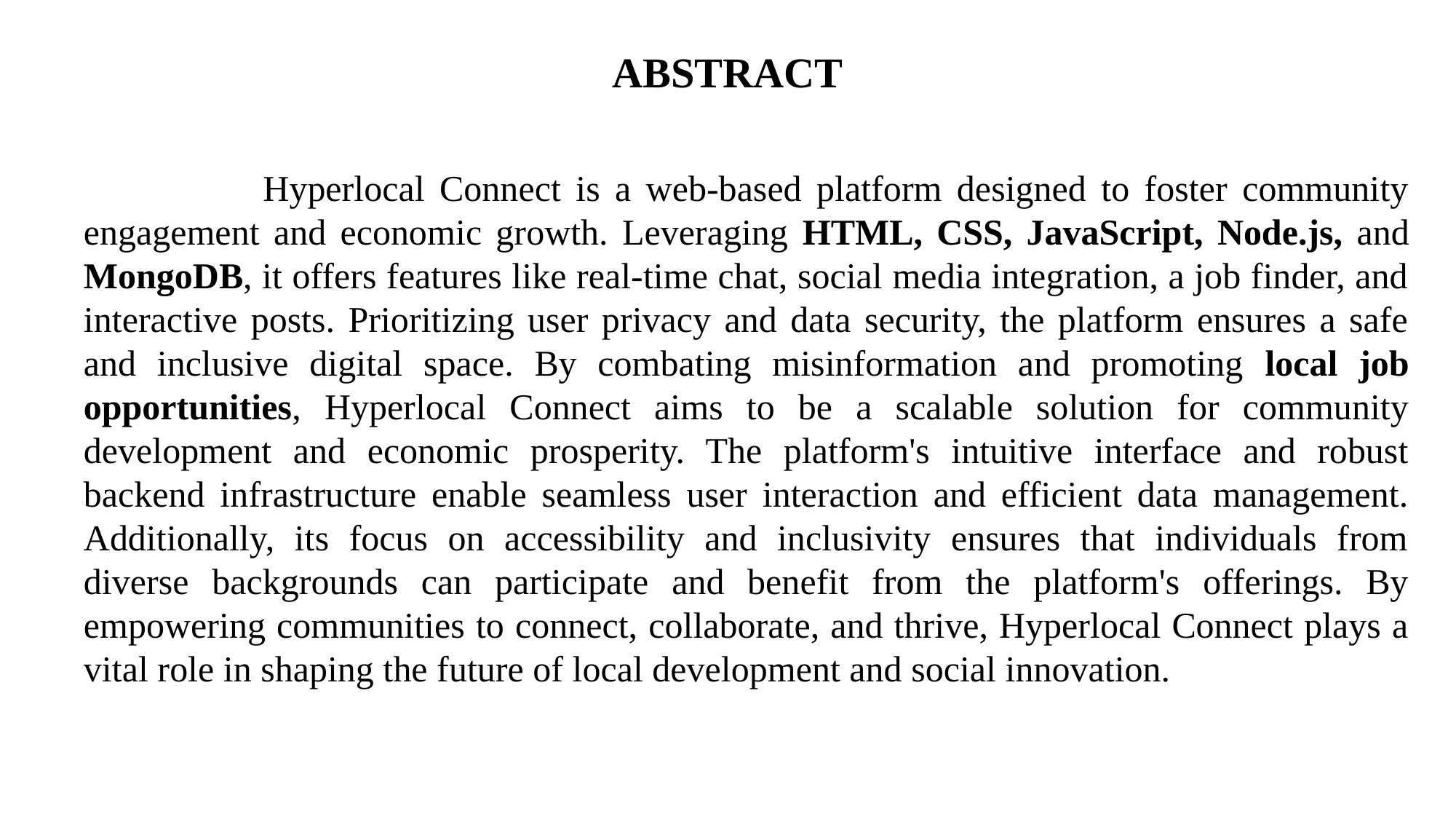

# ABSTRACT
            Hyperlocal Connect is a web-based platform designed to foster community engagement and economic growth. Leveraging HTML, CSS, JavaScript, Node.js, and MongoDB, it offers features like real-time chat, social media integration, a job finder, and interactive posts. Prioritizing user privacy and data security, the platform ensures a safe and inclusive digital space. By combating misinformation and promoting local job opportunities, Hyperlocal Connect aims to be a scalable solution for community development and economic prosperity. The platform's intuitive interface and robust backend infrastructure enable seamless user interaction and efficient data management. Additionally, its focus on accessibility and inclusivity ensures that individuals from diverse backgrounds can participate and benefit from the platform's offerings. By empowering communities to connect, collaborate, and thrive, Hyperlocal Connect plays a vital role in shaping the future of local development and social innovation.